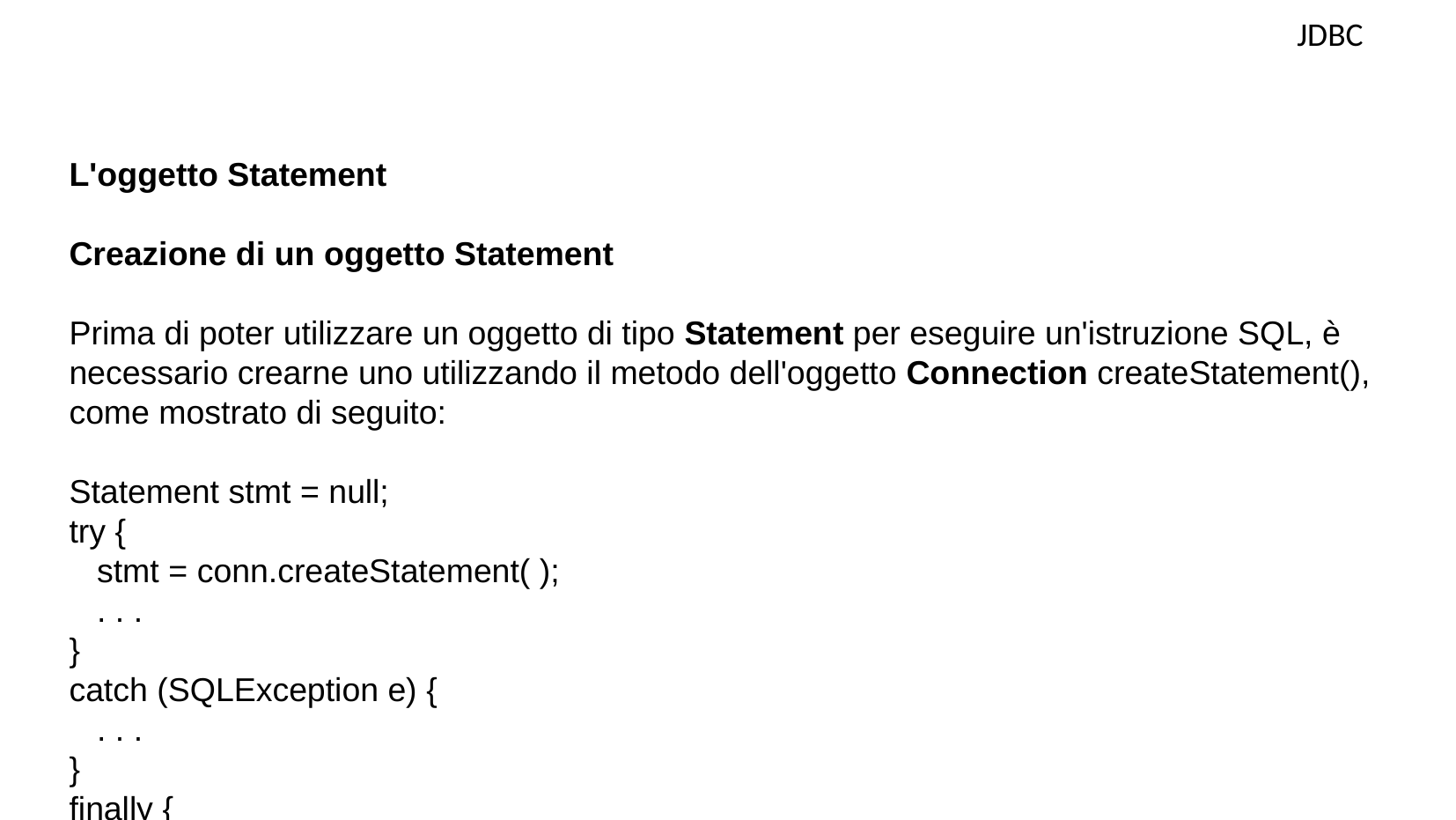

JDBC
L'oggetto Statement

Creazione di un oggetto Statement

Prima di poter utilizzare un oggetto di tipo Statement per eseguire un'istruzione SQL, è necessario crearne uno utilizzando il metodo dell'oggetto Connection createStatement(), come mostrato di seguito:

Statement stmt = null;
try {
   stmt = conn.createStatement( );
   . . .
}
catch (SQLException e) {
   . . .
}
finally {
   . . .
}